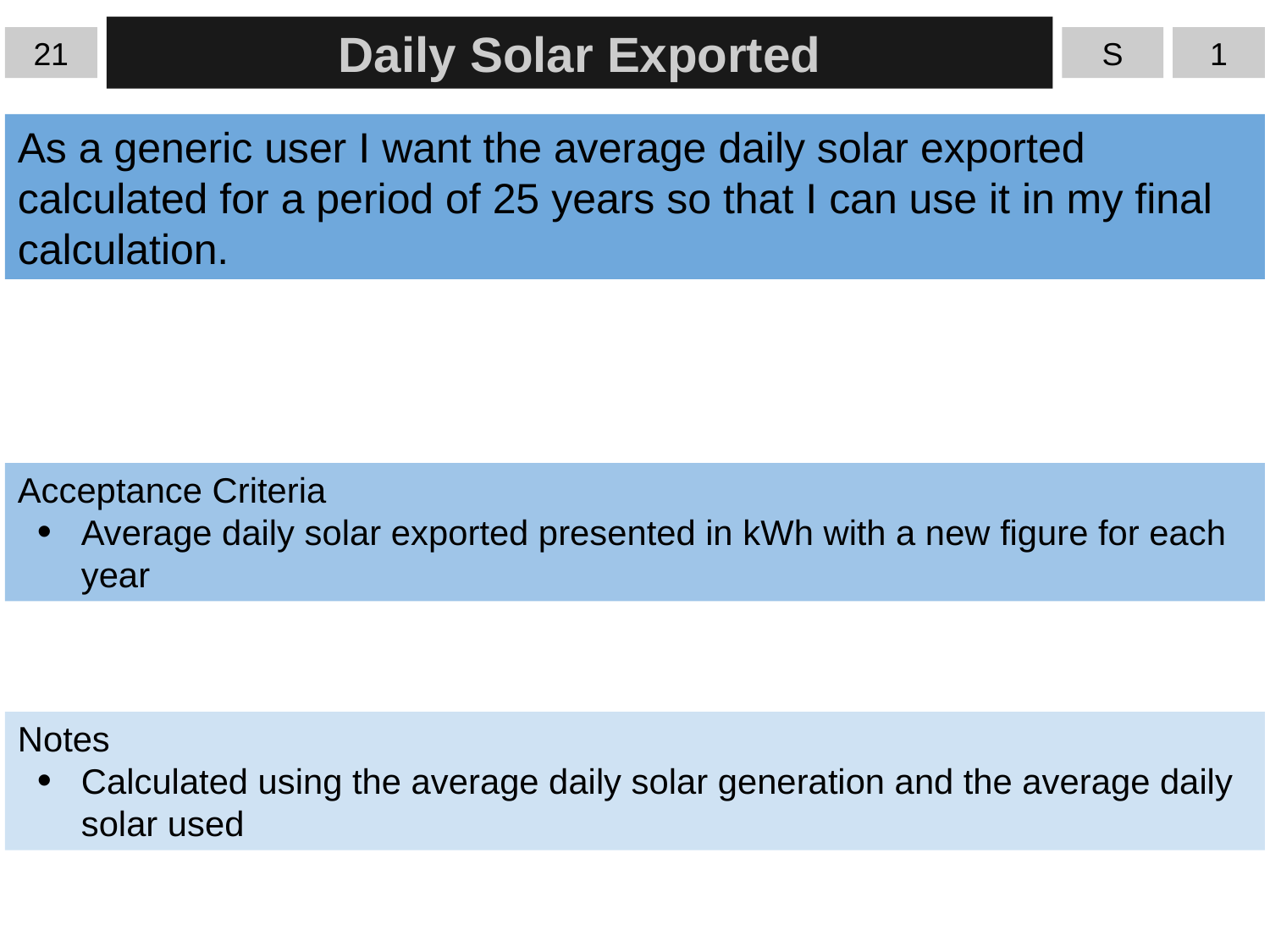

21
Daily Solar Exported
S
1
As a generic user I want the average daily solar exported calculated for a period of 25 years so that I can use it in my final calculation.
Acceptance Criteria
Average daily solar exported presented in kWh with a new figure for each year
Notes
Calculated using the average daily solar generation and the average daily solar used